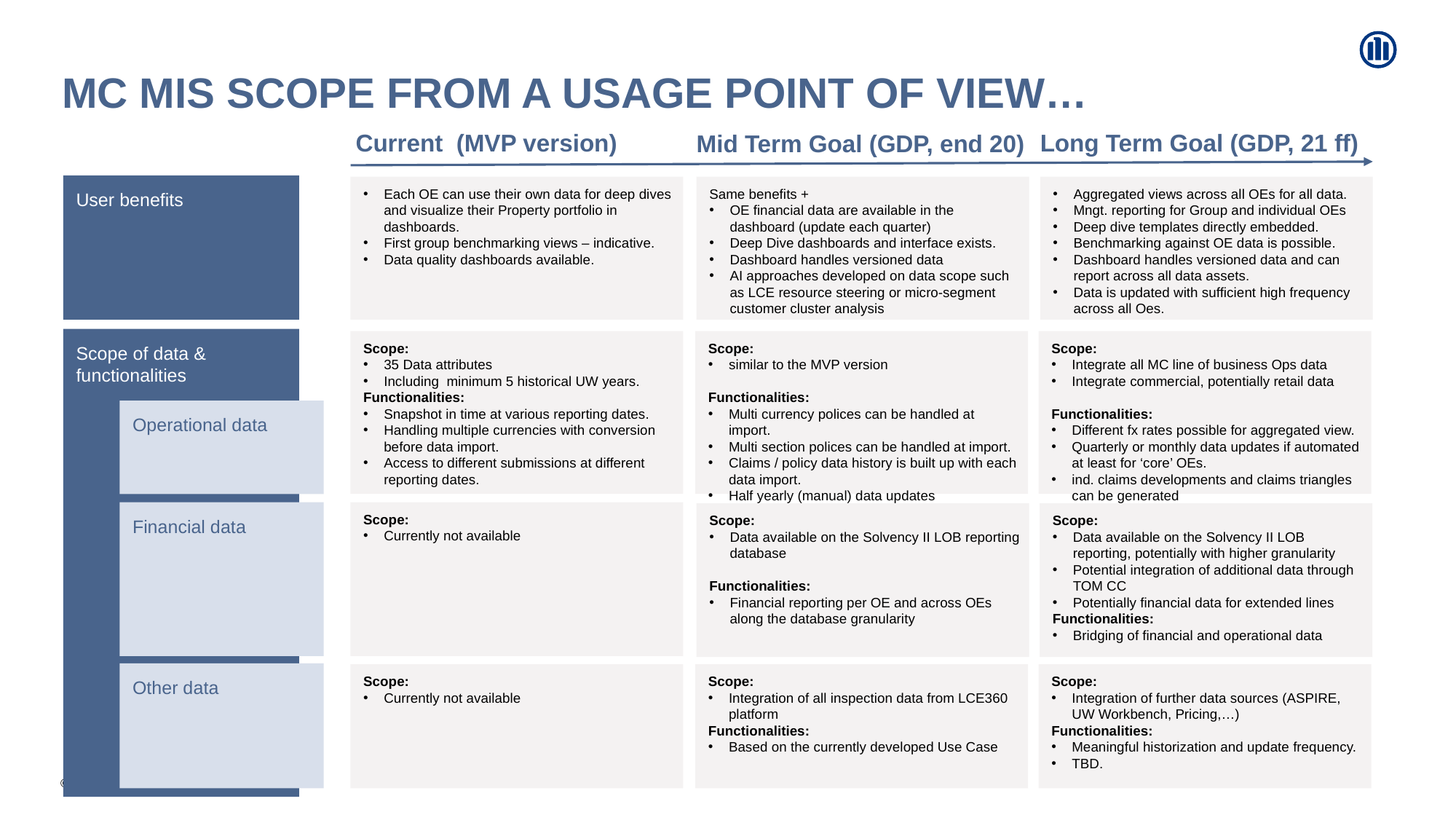

# MC MIS SCOPE FROM A USAGE POINT OF VIEW…
Long Term Goal (GDP, 21 ff)
Current  (MVP version)
Mid Term Goal (GDP, end 20)
User benefits
Each OE can use their own data for deep dives and visualize their Property portfolio in dashboards.
First group benchmarking views – indicative.
Data quality dashboards available.
Same benefits +
OE financial data are available in the dashboard (update each quarter)
Deep Dive dashboards and interface exists.
Dashboard handles versioned data
AI approaches developed on data scope such as LCE resource steering or micro-segment customer cluster analysis
Aggregated views across all OEs for all data.
Mngt. reporting for Group and individual OEs
Deep dive templates directly embedded.
Benchmarking against OE data is possible.
Dashboard handles versioned data and can report across all data assets.
Data is updated with sufficient high frequency across all Oes.
Scope of data & functionalities
Scope:
35 Data attributes
Including  minimum 5 historical UW years.
Functionalities:
Snapshot in time at various reporting dates.
Handling multiple currencies with conversion before data import.
Access to different submissions at different reporting dates.

Scope:
similar to the MVP version

Functionalities:
Multi currency polices can be handled at import.
Multi section polices can be handled at import.
Claims / policy data history is built up with each data import.
Half yearly (manual) data updates

Scope:
Integrate all MC line of business Ops data
Integrate commercial, potentially retail data

Functionalities:
Different fx rates possible for aggregated view.
Quarterly or monthly data updates if automated at least for ‘core’ OEs.
ind. claims developments and claims triangles can be generated

Operational data
Financial data
Scope:
Currently not available
Scope:
Data available on the Solvency II LOB reporting database

Functionalities:
Financial reporting per OE and across OEs along the database granularity
Scope:
Data available on the Solvency II LOB reporting, potentially with higher granularity
Potential integration of additional data through TOM CC
Potentially financial data for extended lines
Functionalities:
Bridging of financial and operational data

Other data
Scope:
Integration of further data sources (ASPIRE, UW Workbench, Pricing,…)
Functionalities:
Meaningful historization and update frequency.
TBD.

Scope:
Currently not available
Scope:
Integration of all inspection data from LCE360 platform
Functionalities:
Based on the currently developed Use Case